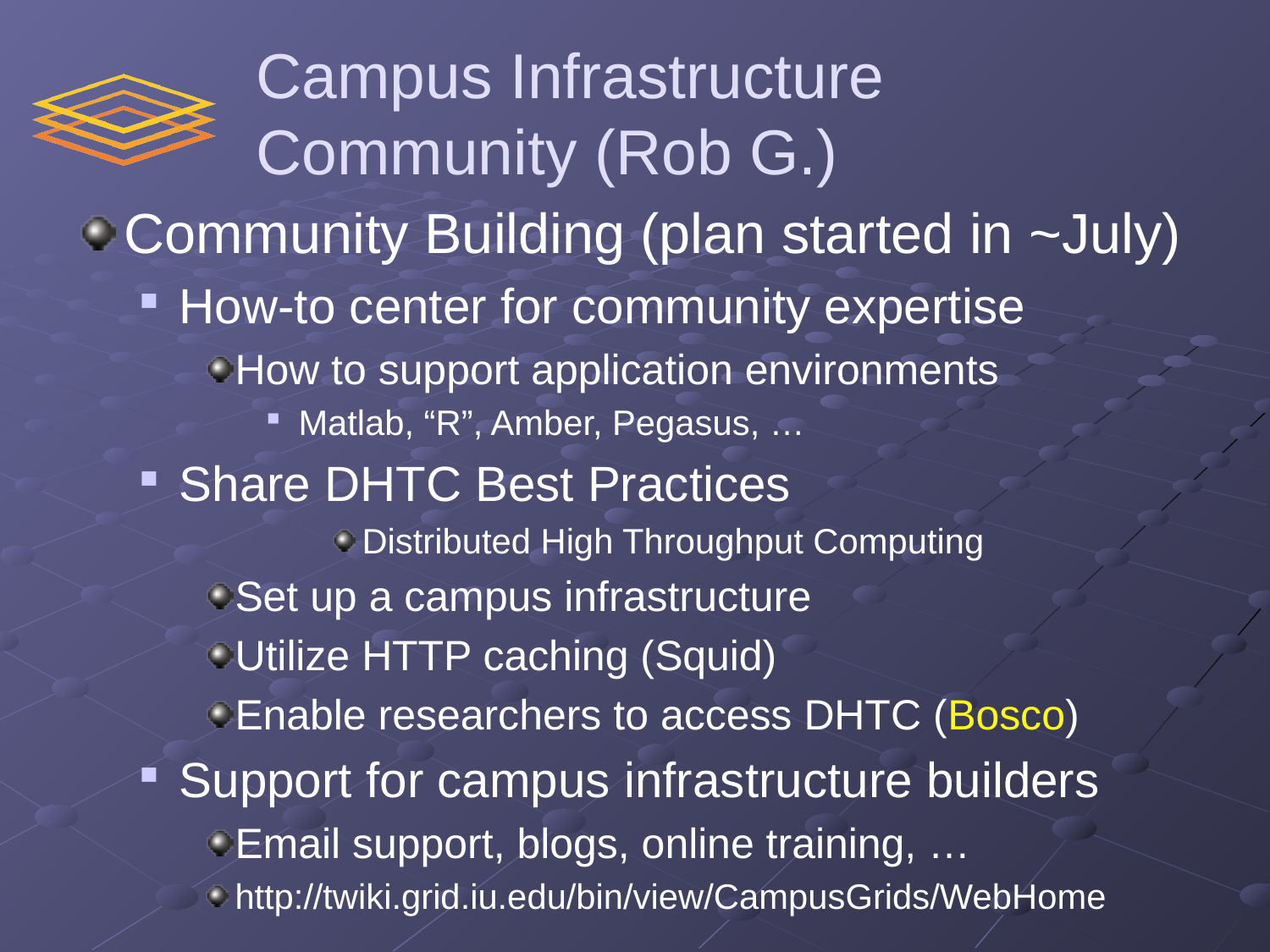

# Campus Infrastructure Community (Rob G.)
Community Building (plan started in ~July)
How-to center for community expertise
How to support application environments
Matlab, “R”, Amber, Pegasus, …
Share DHTC Best Practices
Distributed High Throughput Computing
Set up a campus infrastructure
Utilize HTTP caching (Squid)
Enable researchers to access DHTC (Bosco)
Support for campus infrastructure builders
Email support, blogs, online training, …
http://twiki.grid.iu.edu/bin/view/CampusGrids/WebHome